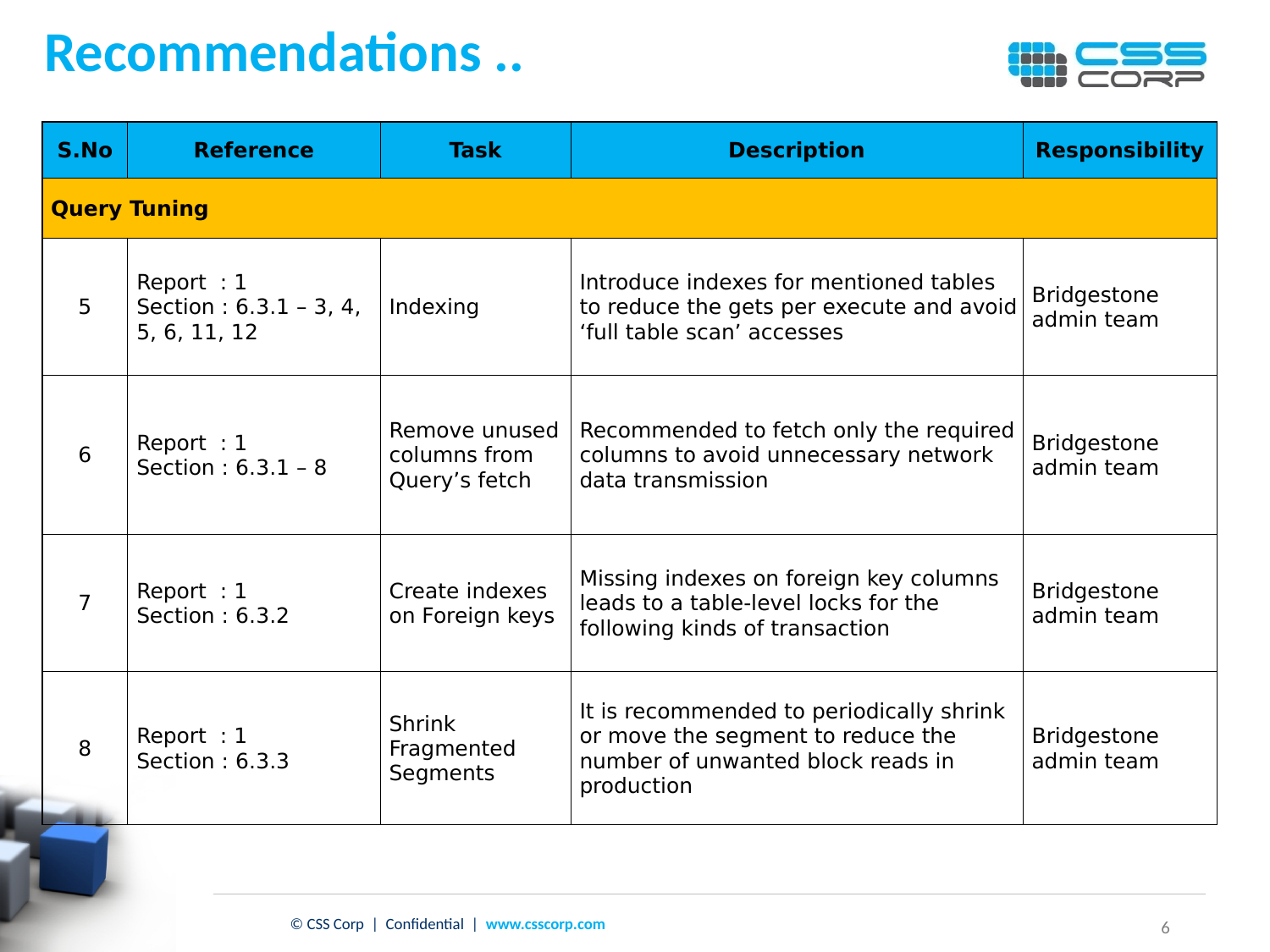

# Recommendations ..
| S.No | Reference | Task | Description | Responsibility |
| --- | --- | --- | --- | --- |
| Query Tuning |  |  |  |  |
| 5 | Report : 1 Section : 6.3.1 – 3, 4, 5, 6, 11, 12 | Indexing | Introduce indexes for mentioned tables to reduce the gets per execute and avoid ‘full table scan’ accesses | Bridgestone admin team |
| 6 | Report : 1 Section : 6.3.1 – 8 | Remove unused columns from Query’s fetch | Recommended to fetch only the required columns to avoid unnecessary network data transmission | Bridgestone admin team |
| 7 | Report : 1 Section : 6.3.2 | Create indexes on Foreign keys | Missing indexes on foreign key columns leads to a table-level locks for the following kinds of transaction | Bridgestone admin team |
| 8 | Report : 1 Section : 6.3.3 | Shrink Fragmented Segments | It is recommended to periodically shrink or move the segment to reduce the number of unwanted block reads in production | Bridgestone admin team |